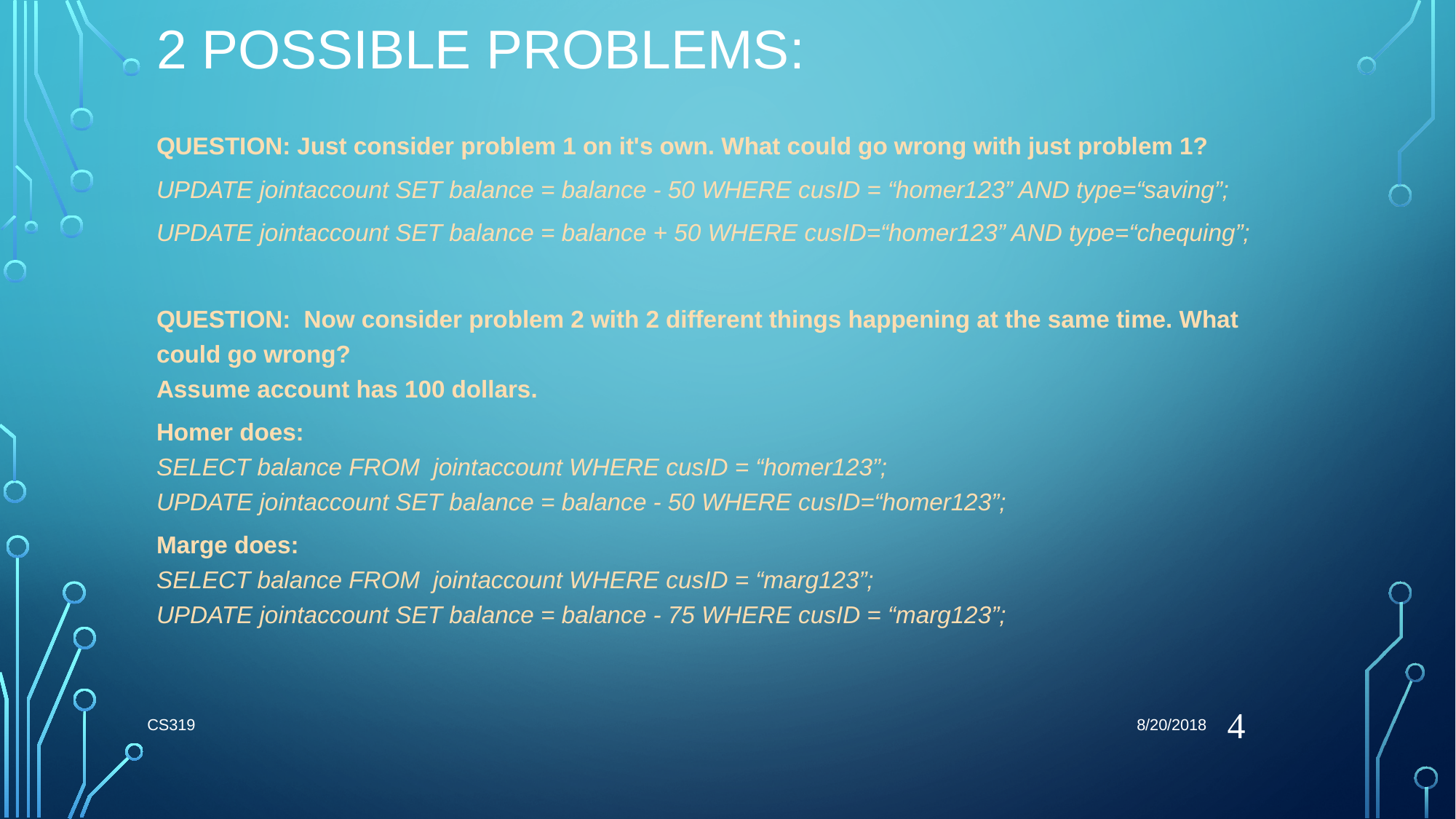

8/20/2018
# 2 Possible Problems:
QUESTION: Just consider problem 1 on it's own. What could go wrong with just problem 1?
UPDATE jointaccount SET balance = balance - 50 WHERE cusID = “homer123” AND type=“saving”;
UPDATE jointaccount SET balance = balance + 50 WHERE cusID=“homer123” AND type=“chequing”;

QUESTION:  Now consider problem 2 with 2 different things happening at the same time. What could go wrong?
Assume account has 100 dollars.
Homer does:
SELECT balance FROM  jointaccount WHERE cusID = “homer123”;
UPDATE jointaccount SET balance = balance - 50 WHERE cusID=“homer123”;
Marge does:
SELECT balance FROM  jointaccount WHERE cusID = “marg123”;
UPDATE jointaccount SET balance = balance - 75 WHERE cusID = “marg123”;
4
CS319